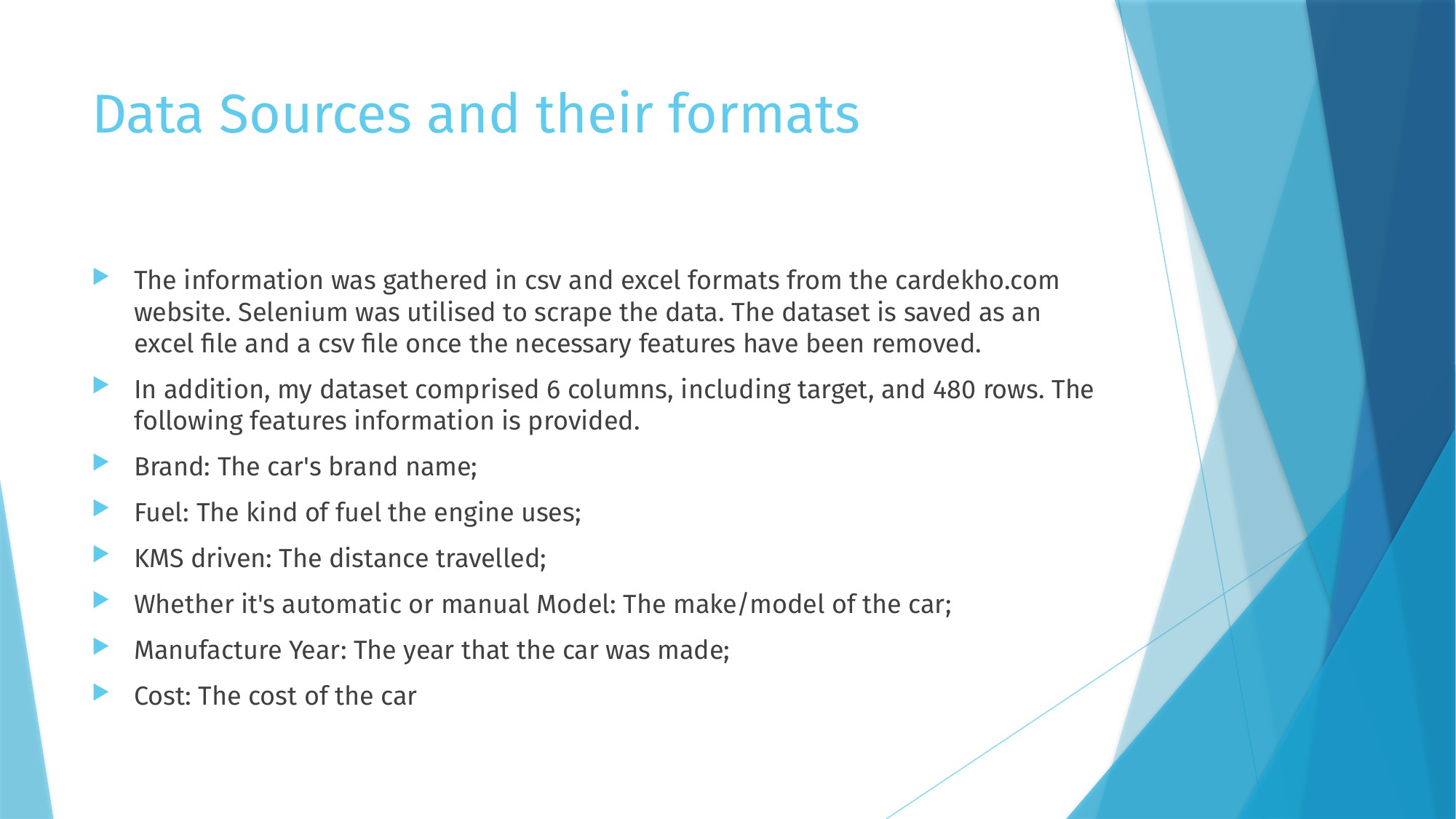

# Data Sources and their formats
The information was gathered in csv and excel formats from the cardekho.com website. Selenium was utilised to scrape the data. The dataset is saved as an excel file and a csv file once the necessary features have been removed.
In addition, my dataset comprised 6 columns, including target, and 480 rows. The following features information is provided.
Brand: The car's brand name;
Fuel: The kind of fuel the engine uses;
KMS driven: The distance travelled;
Whether it's automatic or manual Model: The make/model of the car;
Manufacture Year: The year that the car was made;
Cost: The cost of the car